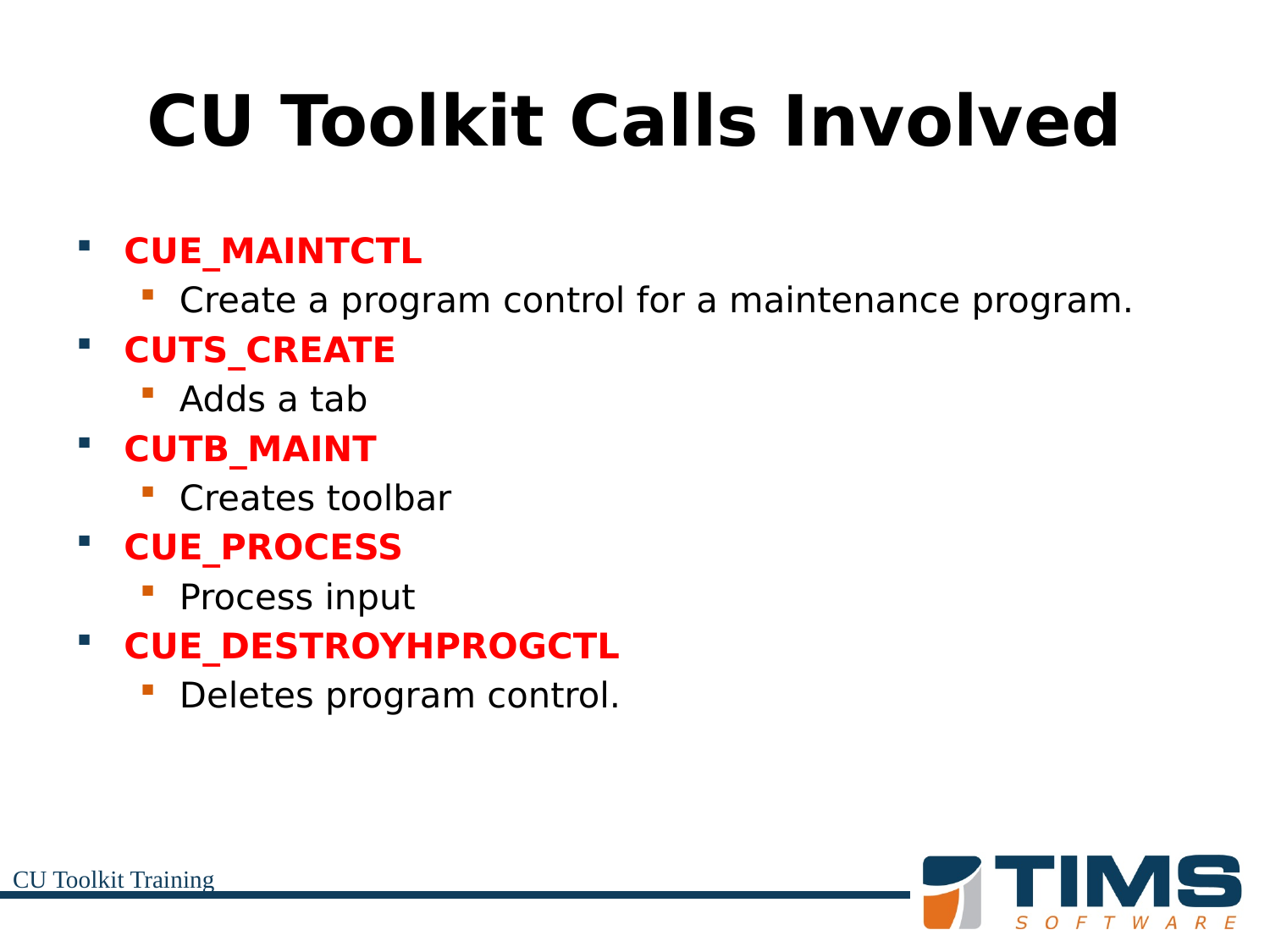

# CU Toolkit Calls Involved
CUE_MAINTCTL
Create a program control for a maintenance program.
CUTS_CREATE
Adds a tab
CUTB_MAINT
Creates toolbar
CUE_PROCESS
Process input
CUE_DESTROYHPROGCTL
Deletes program control.
CU Toolkit Training